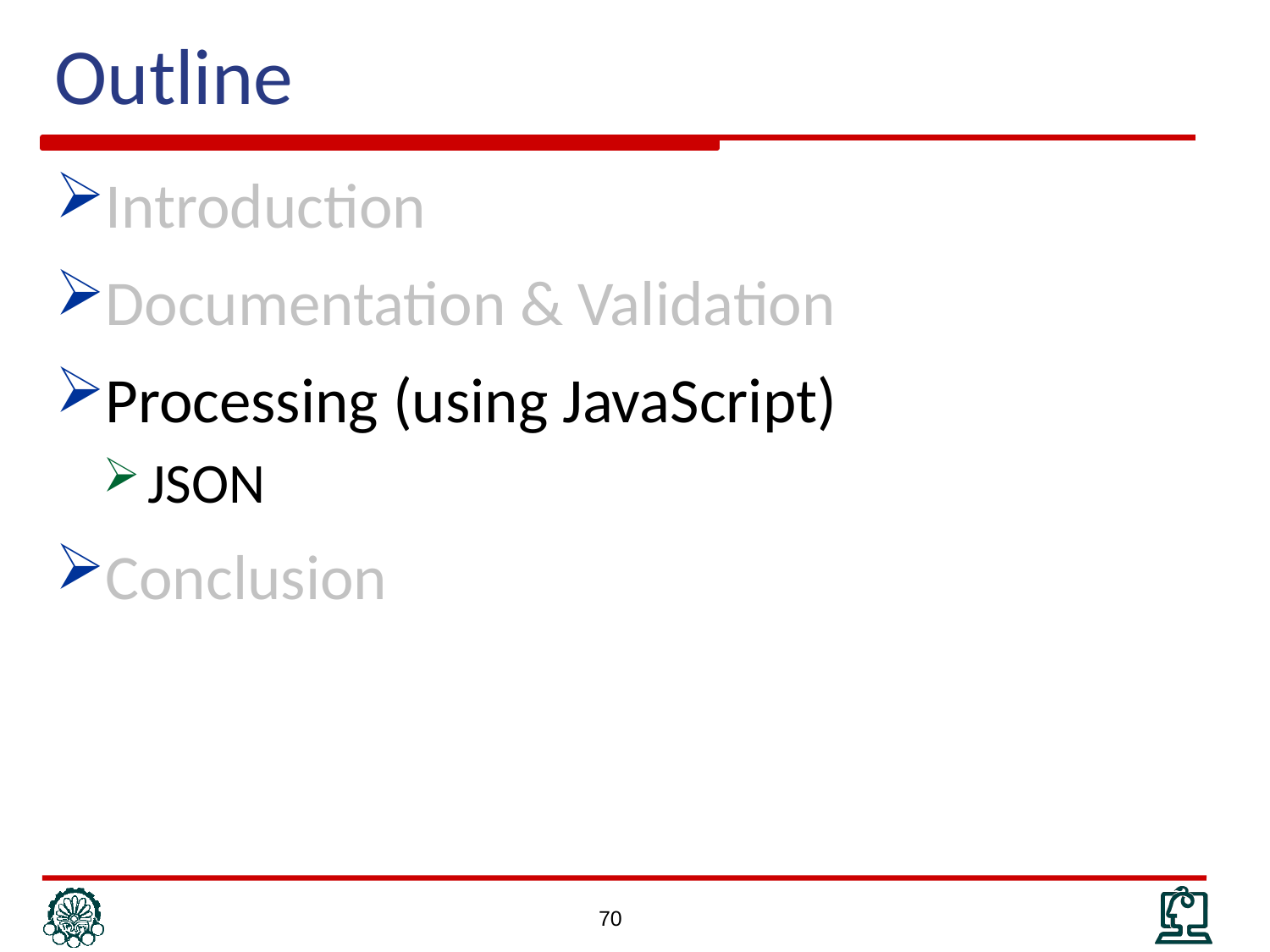

Outline
Introduction
Documentation & Validation
Processing (using JavaScript)
JSON
Conclusion
70